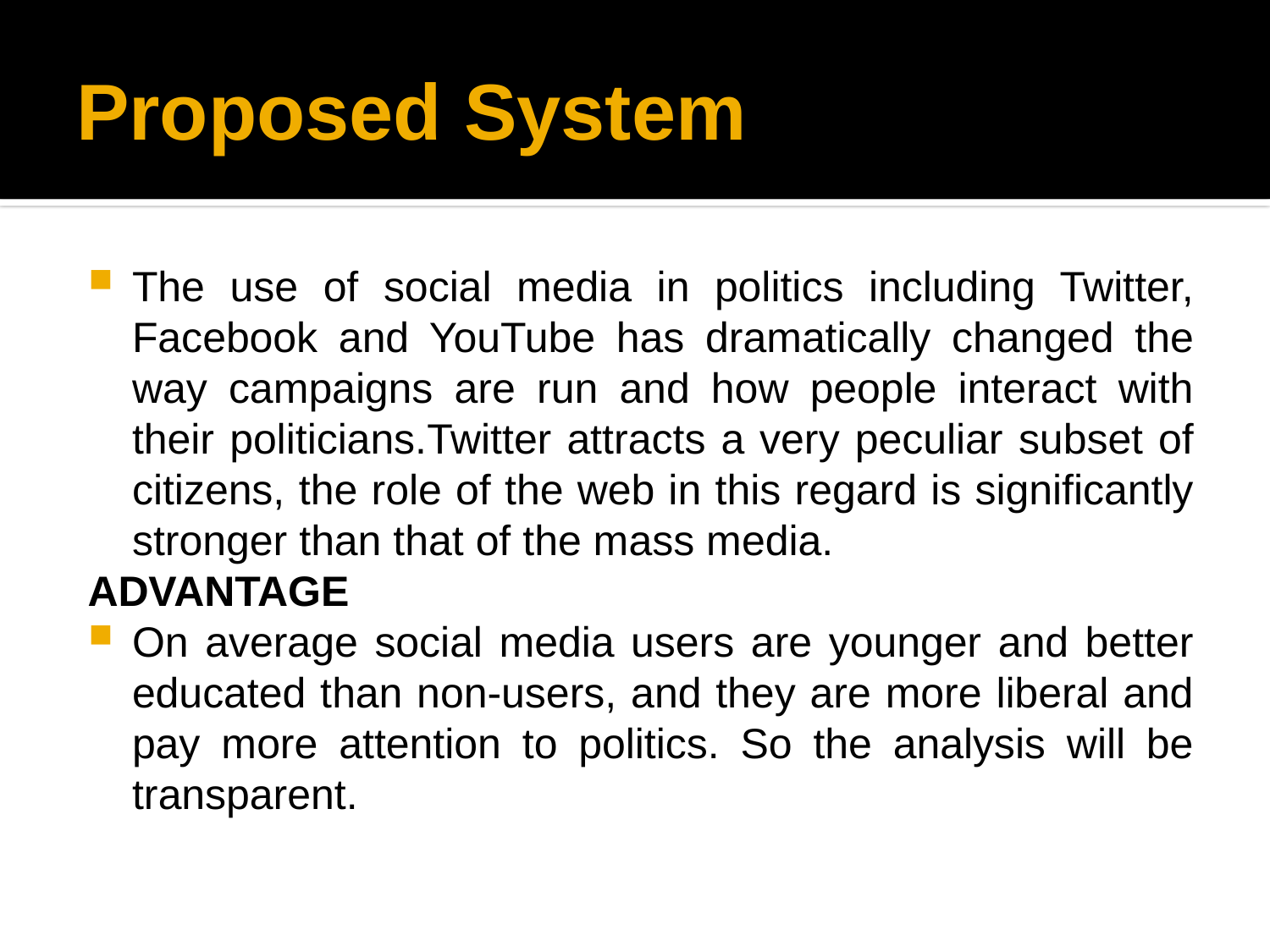

# Proposed System
The use of social media in politics including Twitter, Facebook and YouTube has dramatically changed the way campaigns are run and how people interact with their politicians.Twitter attracts a very peculiar subset of citizens, the role of the web in this regard is significantly stronger than that of the mass media.
ADVANTAGE
On average social media users are younger and better educated than non-users, and they are more liberal and pay more attention to politics. So the analysis will be transparent.